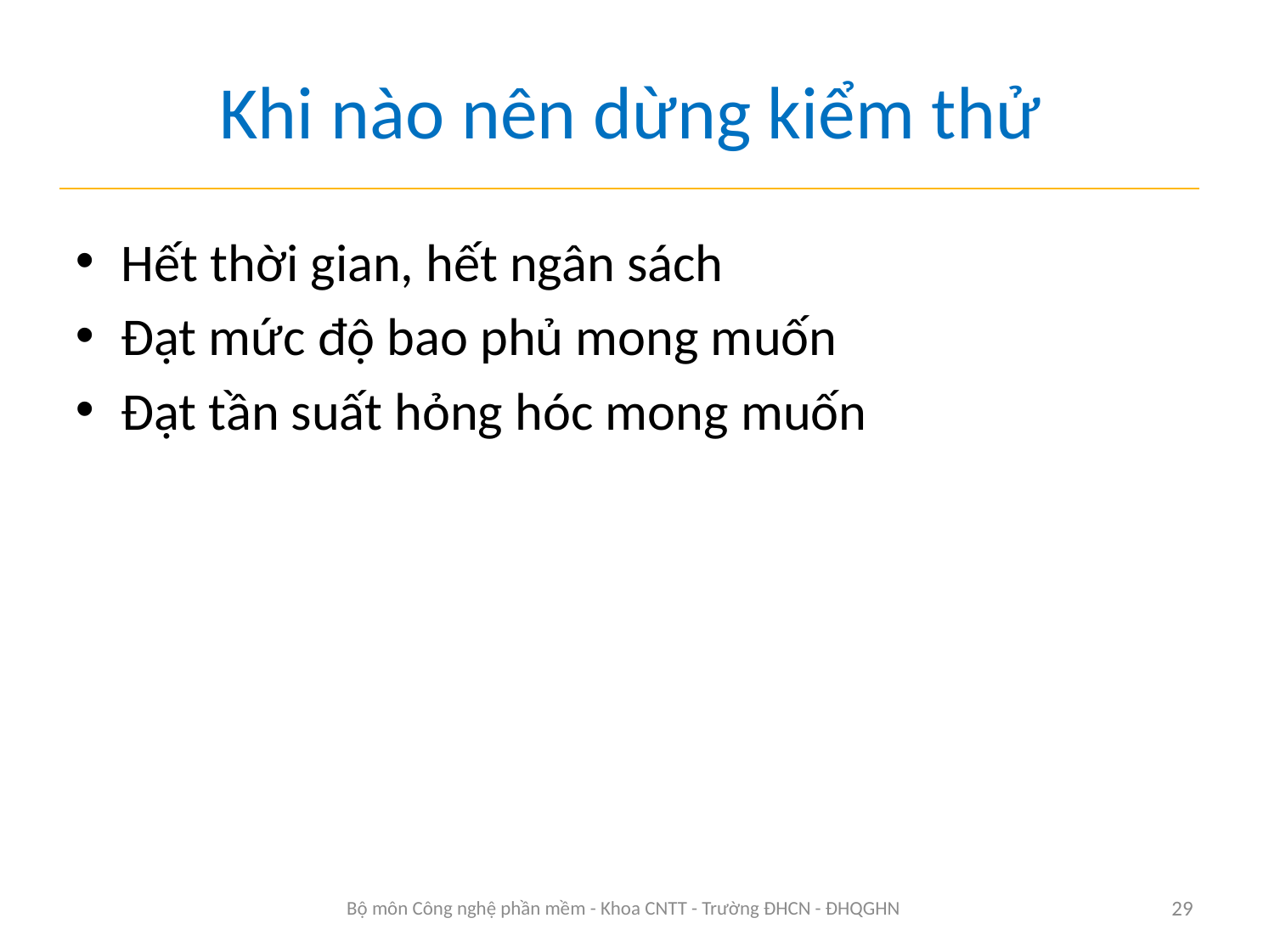

# Khi nào nên dừng kiểm thử
Hết thời gian, hết ngân sách
Đạt mức độ bao phủ mong muốn
Đạt tần suất hỏng hóc mong muốn
Bộ môn Công nghệ phần mềm - Khoa CNTT - Trường ĐHCN - ĐHQGHN
29